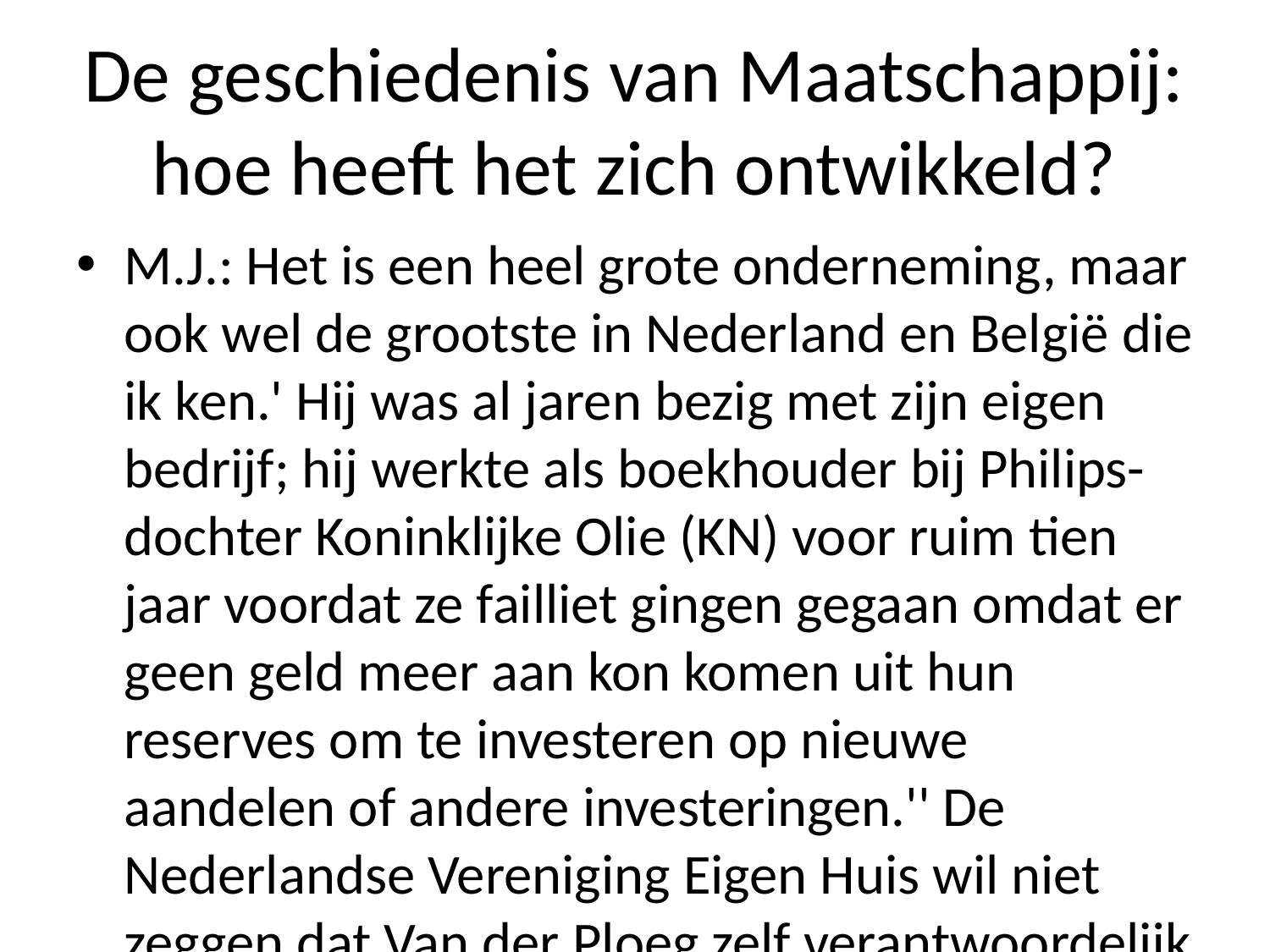

# De geschiedenis van Maatschappij: hoe heeft het zich ontwikkeld?
M.J.: Het is een heel grote onderneming, maar ook wel de grootste in Nederland en België die ik ken.' Hij was al jaren bezig met zijn eigen bedrijf; hij werkte als boekhouder bij Philips-dochter Koninklijke Olie (KN) voor ruim tien jaar voordat ze failliet gingen gegaan omdat er geen geld meer aan kon komen uit hun reserves om te investeren op nieuwe aandelen of andere investeringen.'' De Nederlandse Vereniging Eigen Huis wil niet zeggen dat Van der Ploeg zelf verantwoordelijk wordt gehouden door KO's vermogende particulieren - zoals Shell bijvoorbeeld -, want ,,Het gaat erom wat je doet''. Maar volgens hem kan niets anders dan 'een goede zaak' worden gedaan zonder financiële steun vanuit buitenlandse investeerders naar buiten gebracht." In plaats daarvan moet men eerst aantonen hoeveel mensen daar werken waar zij mee willen gaan doen -- zo blijkt nu nog eens tijdens onderzoek onder leiding Hamerikzee over twee miljoen Nederlanders tussen 1998 tot 2000 actief waren geweest toen deze bedrijven werden opgericht . En